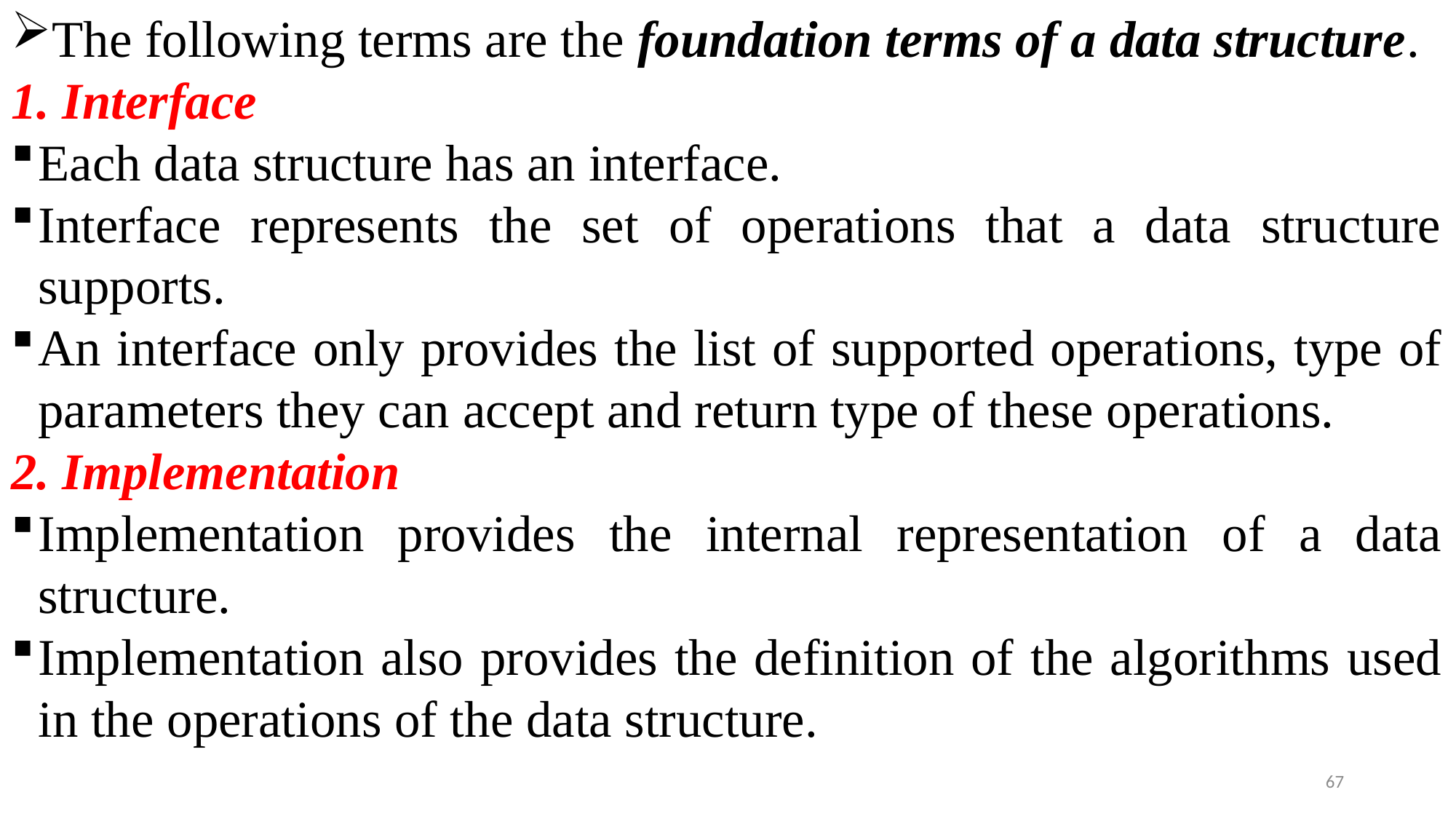

The following terms are the foundation terms of a data structure.
1. Interface
Each data structure has an interface.
Interface represents the set of operations that a data structure supports.
An interface only provides the list of supported operations, type of parameters they can accept and return type of these operations.
2. Implementation
Implementation provides the internal representation of a data structure.
Implementation also provides the definition of the algorithms used in the operations of the data structure.

67